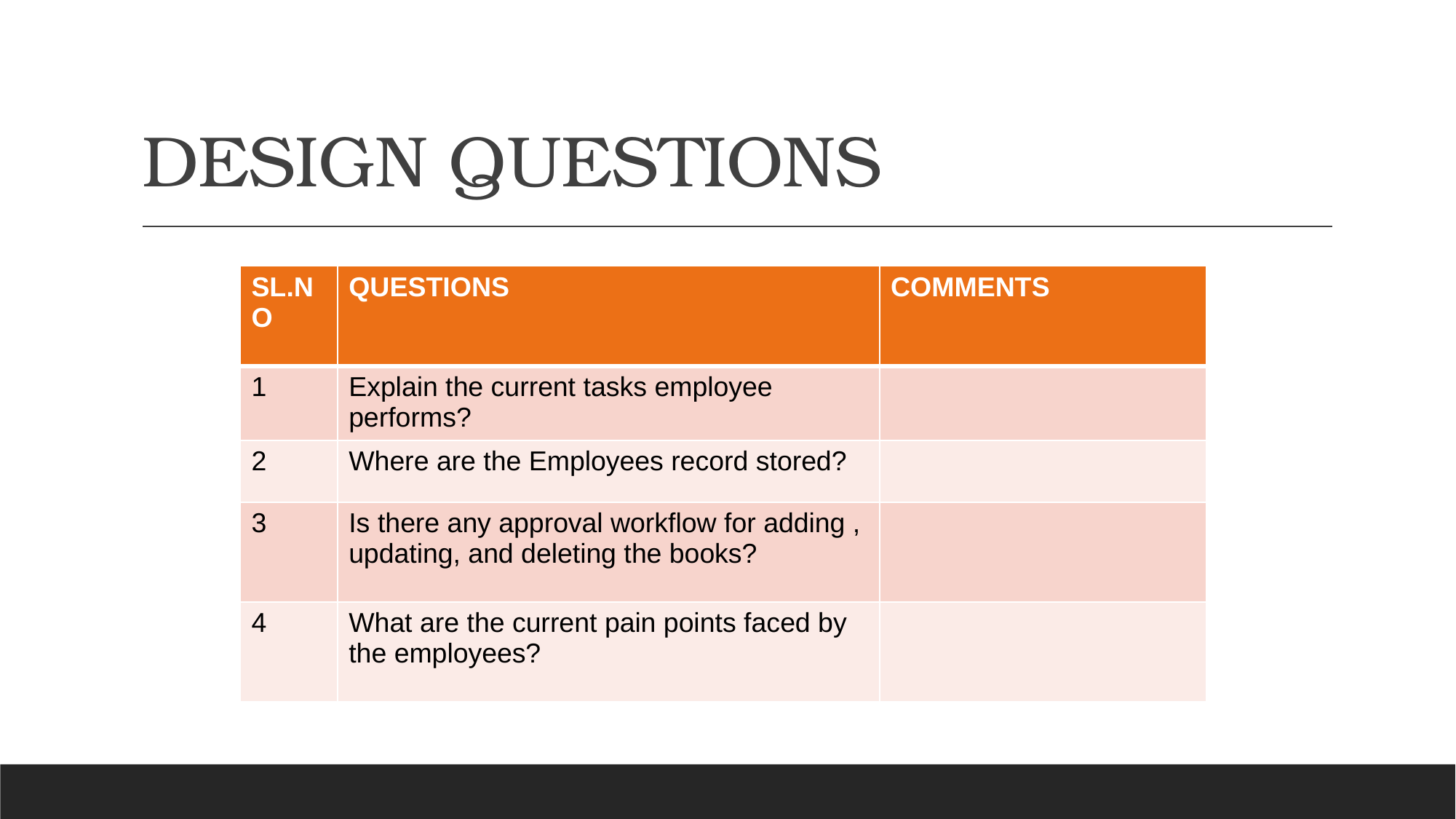

# DESIGN QUESTIONS
| SL.NO | QUESTIONS | COMMENTS |
| --- | --- | --- |
| 1 | Explain the current tasks employee performs? |  |
| 2 | Where are the Employees record stored? |  |
| 3 | Is there any approval workflow for adding , updating, and deleting the books? |  |
| 4 | What are the current pain points faced by the employees? |  |